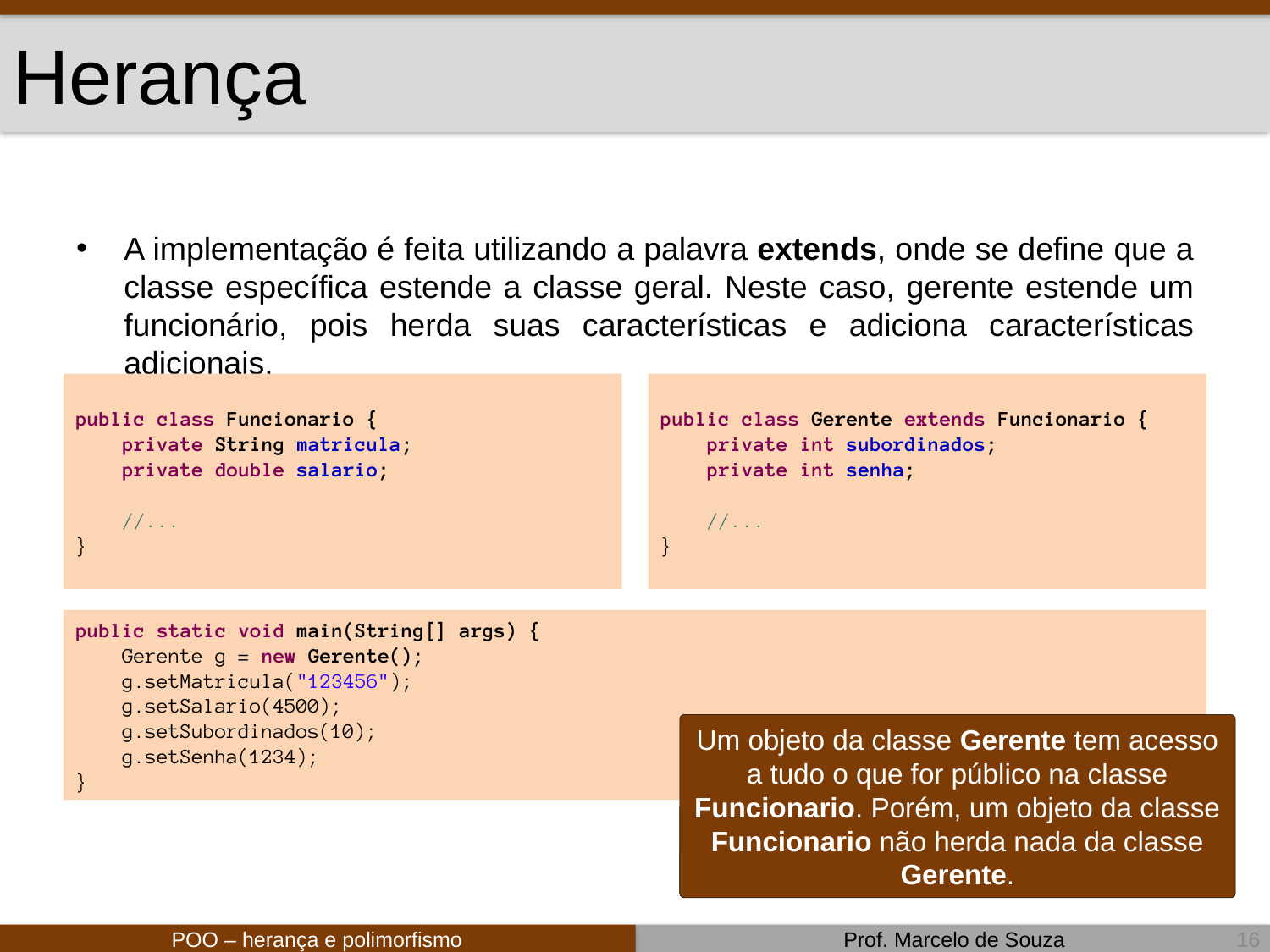

# Herança
A implementação é feita utilizando a palavra extends, onde se define que a classe específica estende a classe geral. Neste caso, gerente estende um funcionário, pois herda suas características e adiciona características adicionais.

public class Funcionario {
    private String matricula;
    private double salario;

    //...
}

public class Gerente extends Funcionario {
    private int subordinados;
    private int senha;

    //...
}

public static void main(String[] args) {
    Gerente g = new Gerente();
    g.setMatricula("123456");
    g.setSalario(4500);
    g.setSubordinados(10);
    g.setSenha(1234);
}
Um objeto da classe Gerente tem acesso a tudo o que for público na classe Funcionario. Porém, um objeto da classe Funcionario não herda nada da classe Gerente.
16